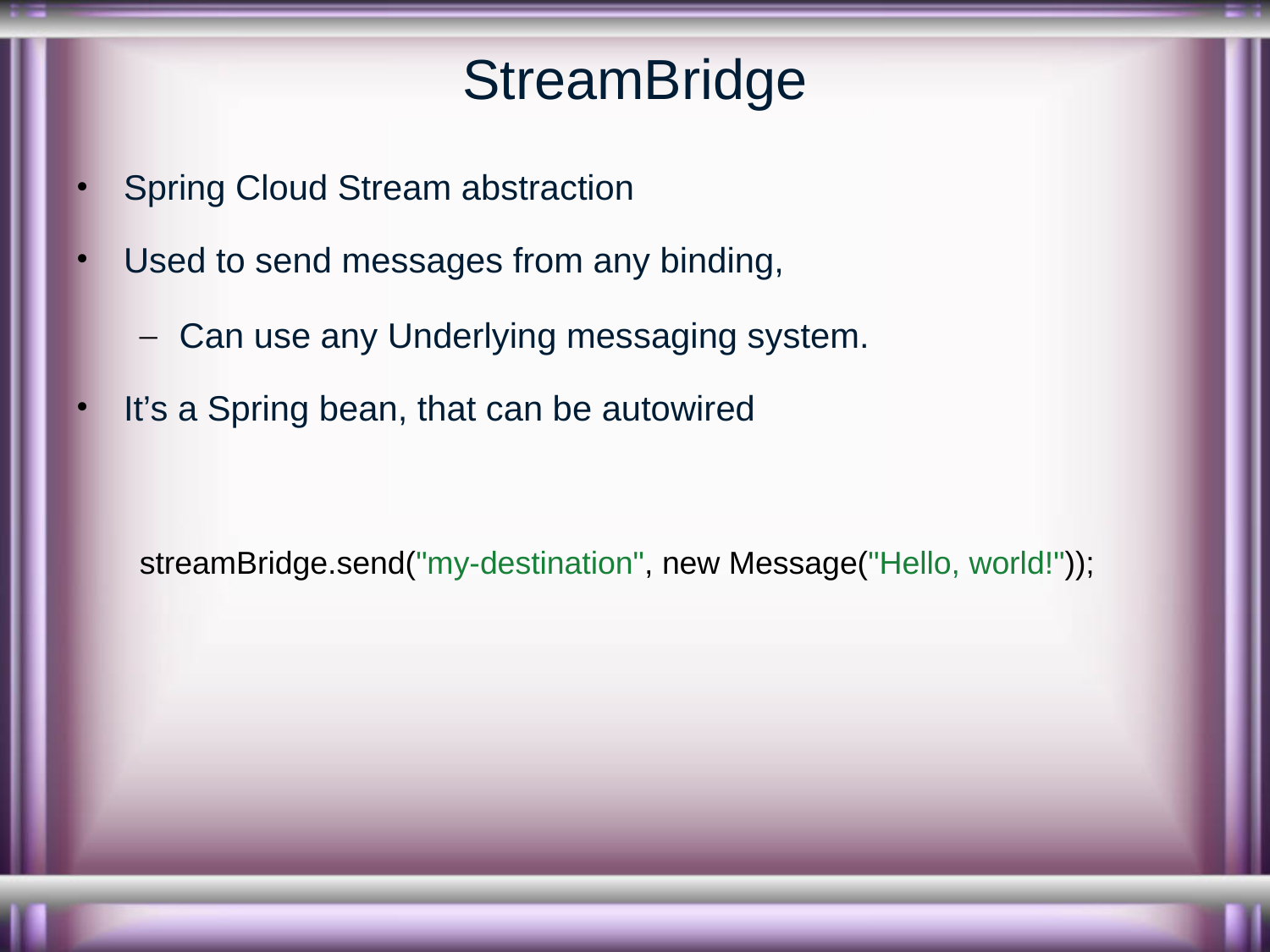

# StreamBridge
Spring Cloud Stream abstraction
Used to send messages from any binding,
Can use any Underlying messaging system.
It’s a Spring bean, that can be autowired

streamBridge.send("my-destination", new Message("Hello, world!"));